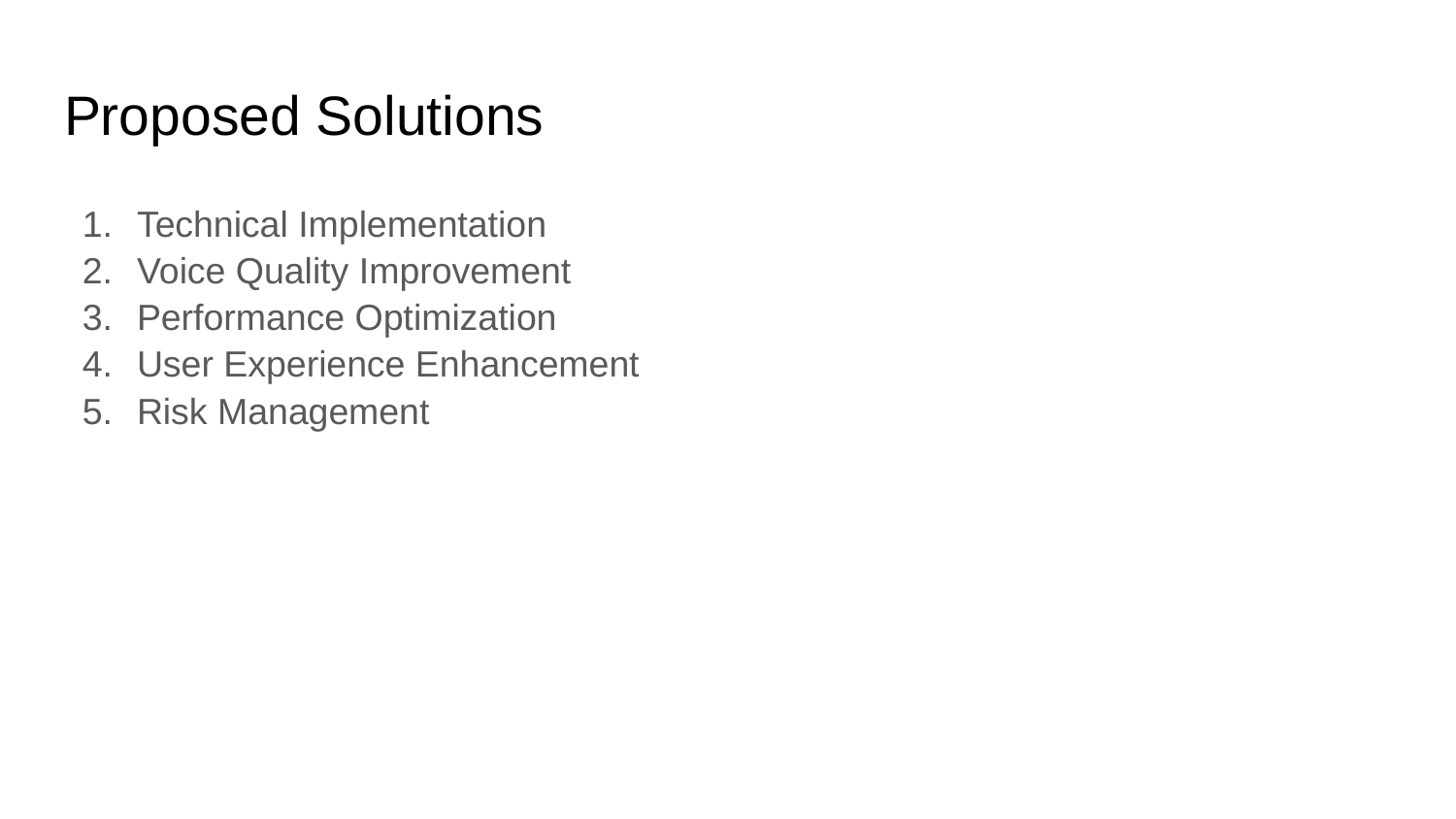

# Proposed Solutions
Technical Implementation
Voice Quality Improvement
Performance Optimization
User Experience Enhancement
Risk Management